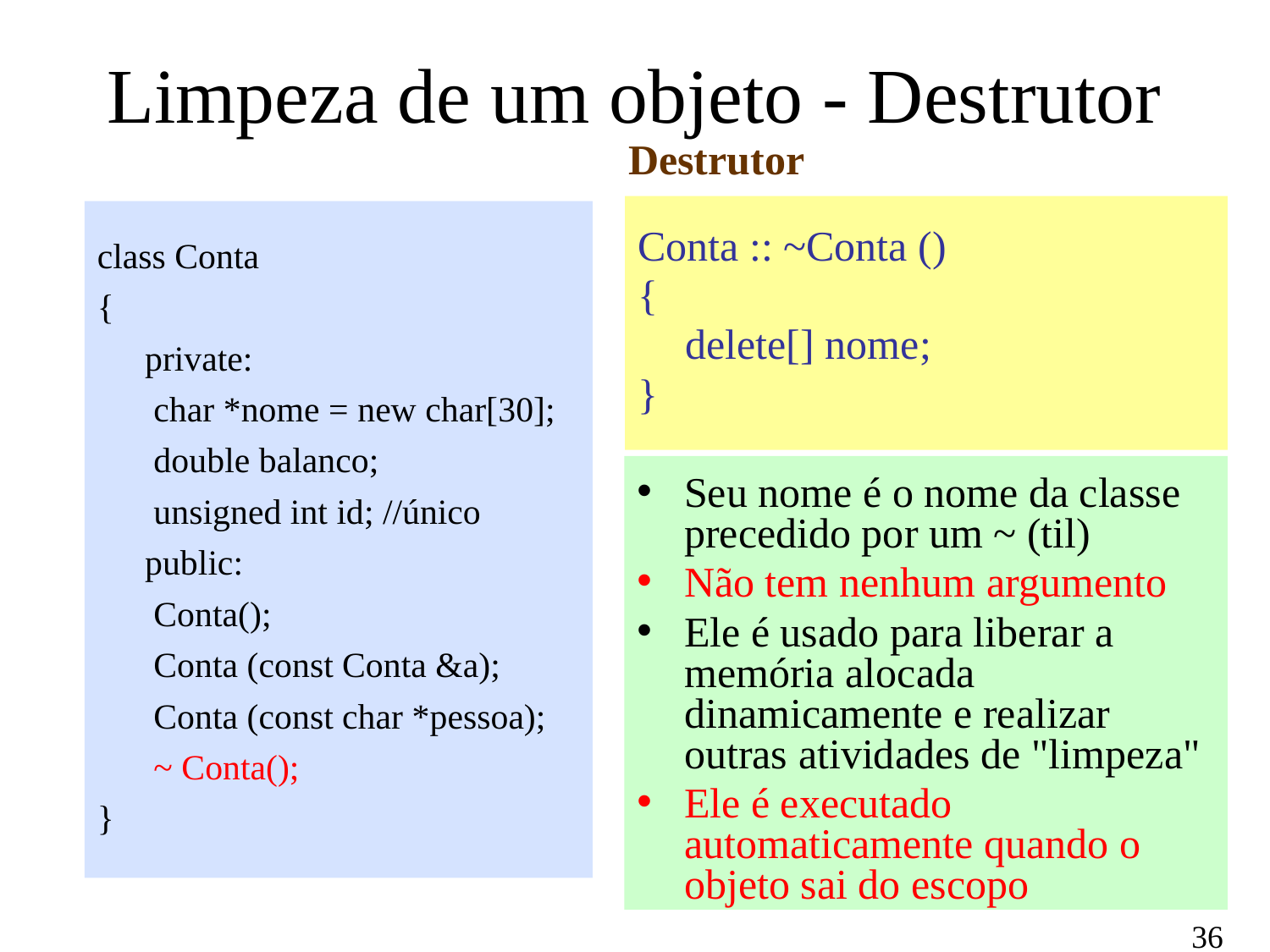

# Limpeza de um objeto - Destrutor
Destrutor

Conta :: ~Conta ()
{
	delete[] nome;
}

class Conta
{
	private:
	 char *nome = new char[30];
	 double balanco;
	 unsigned int id; //único
	public:
	 Conta();
	 Conta (const Conta &a);
	 Conta (const char *pessoa);
	 ~ Conta();
}
Seu nome é o nome da classe precedido por um ~ (til)
Não tem nenhum argumento
Ele é usado para liberar a memória alocada dinamicamente e realizar outras atividades de "limpeza"
Ele é executado automaticamente quando o objeto sai do escopo
36